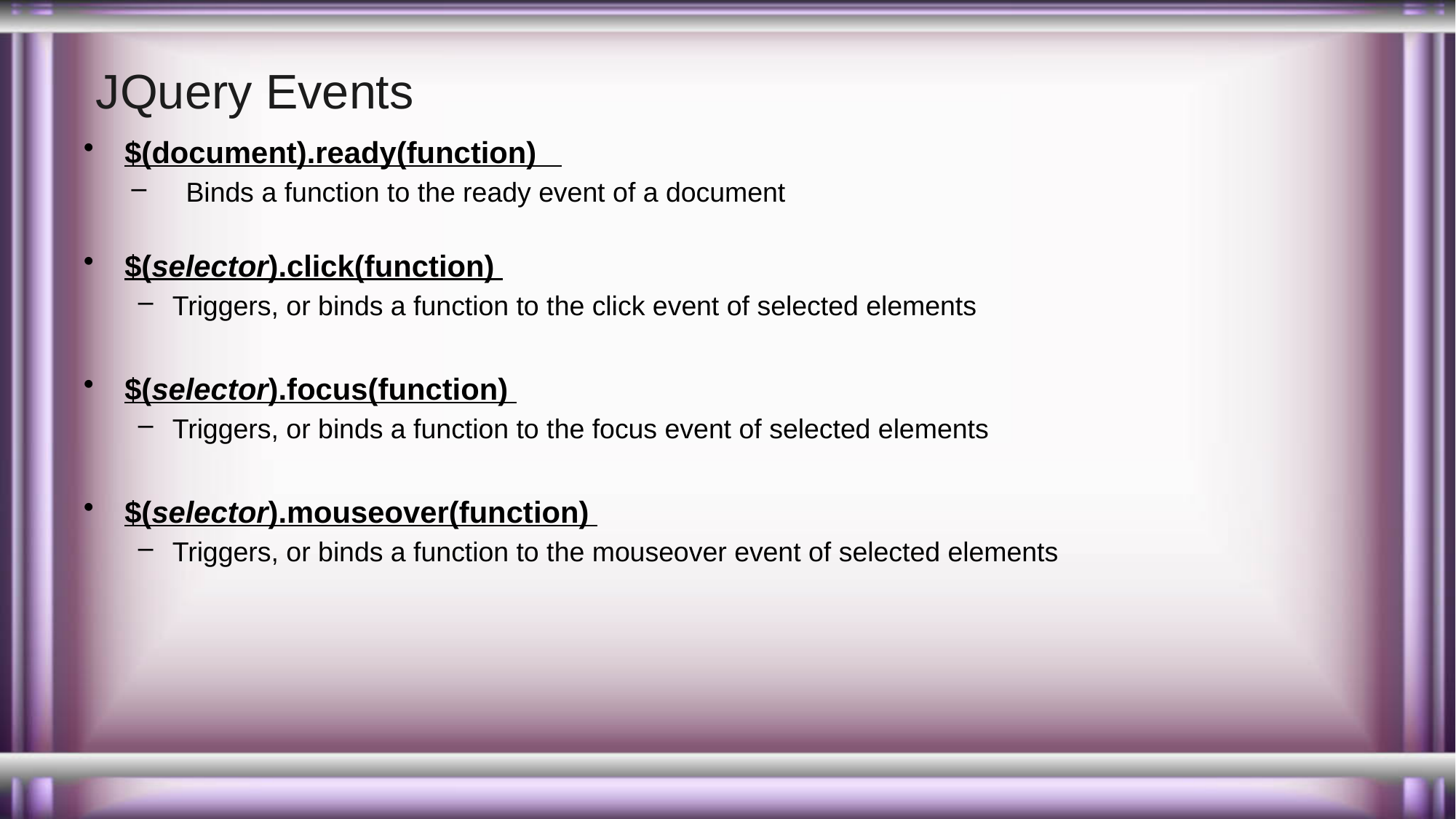

# JQuery Events
$(document).ready(function)
Binds a function to the ready event of a document
$(selector).click(function)
Triggers, or binds a function to the click event of selected elements

$(selector).focus(function)
Triggers, or binds a function to the focus event of selected elements

$(selector).mouseover(function)
Triggers, or binds a function to the mouseover event of selected elements